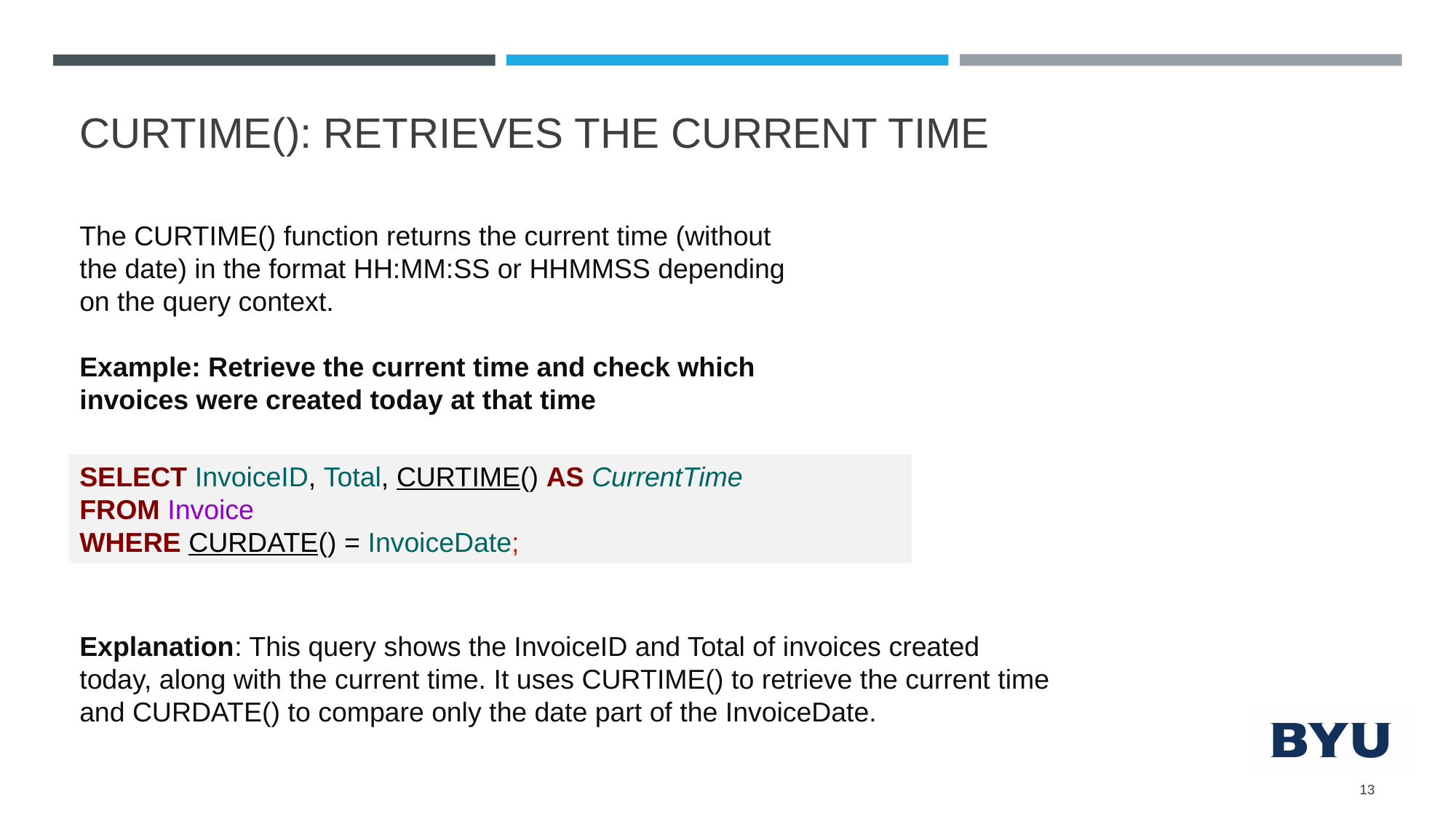

# CURTIME(): RETRIEVES THE CURRENT TIME
The CURTIME() function returns the current time (without the date) in the format HH:MM:SS or HHMMSS depending on the query context.

Example: Retrieve the current time and check which invoices were created today at that time
SELECT InvoiceID, Total, CURTIME() AS CurrentTime
FROM Invoice
WHERE CURDATE() = InvoiceDate;
Explanation: This query shows the InvoiceID and Total of invoices created today, along with the current time. It uses CURTIME() to retrieve the current time and CURDATE() to compare only the date part of the InvoiceDate.
13